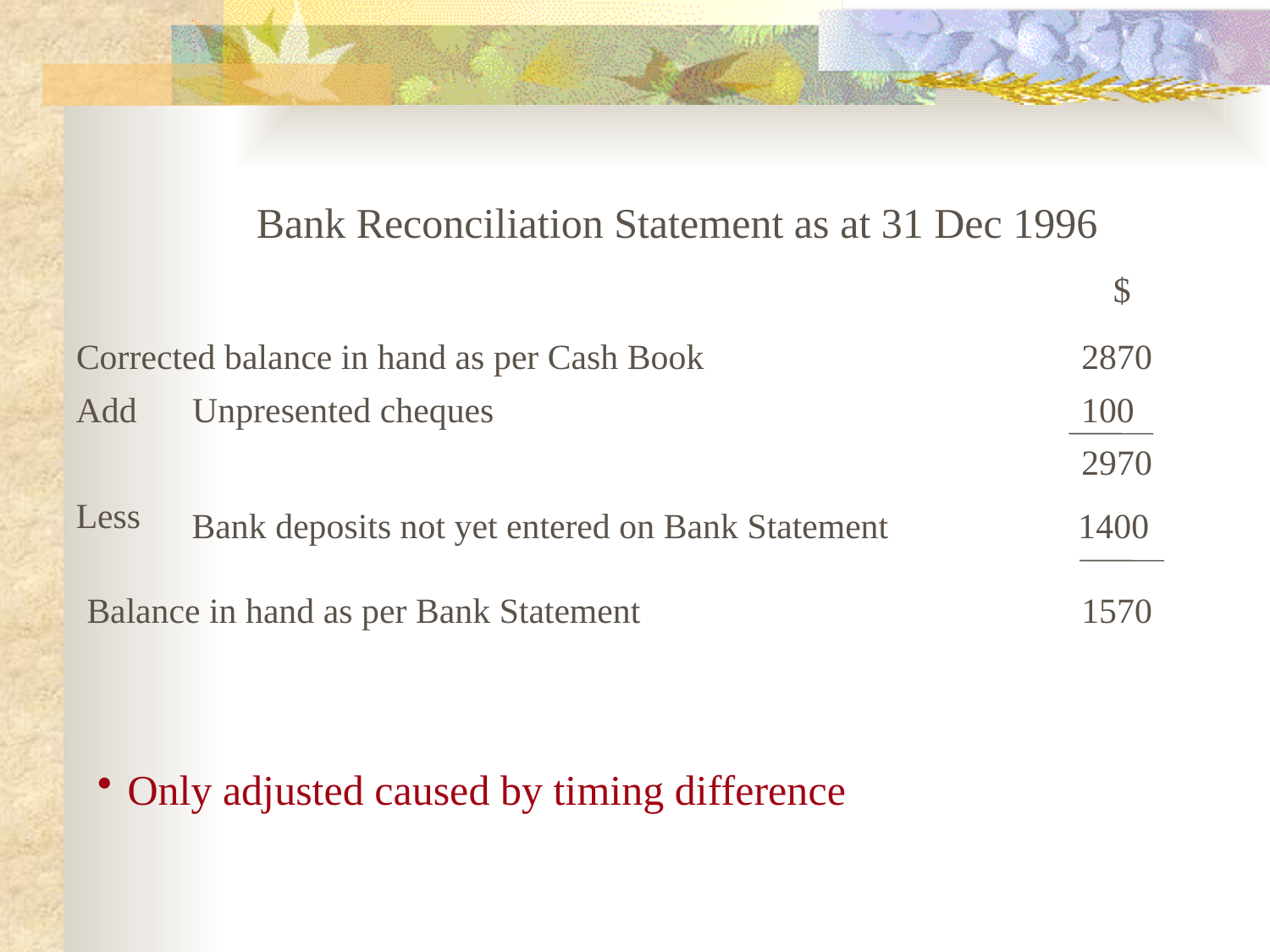

Bank Reconciliation Statement as at 31 Dec 1996

								$

Corrected balance in hand as per Cash Book
2870
Add
Unpresented cheques					100

2970
Less
Bank deposits not yet entered on Bank Statement	              1400

Balance in hand as per Bank Statement
1570
Only adjusted caused by timing difference